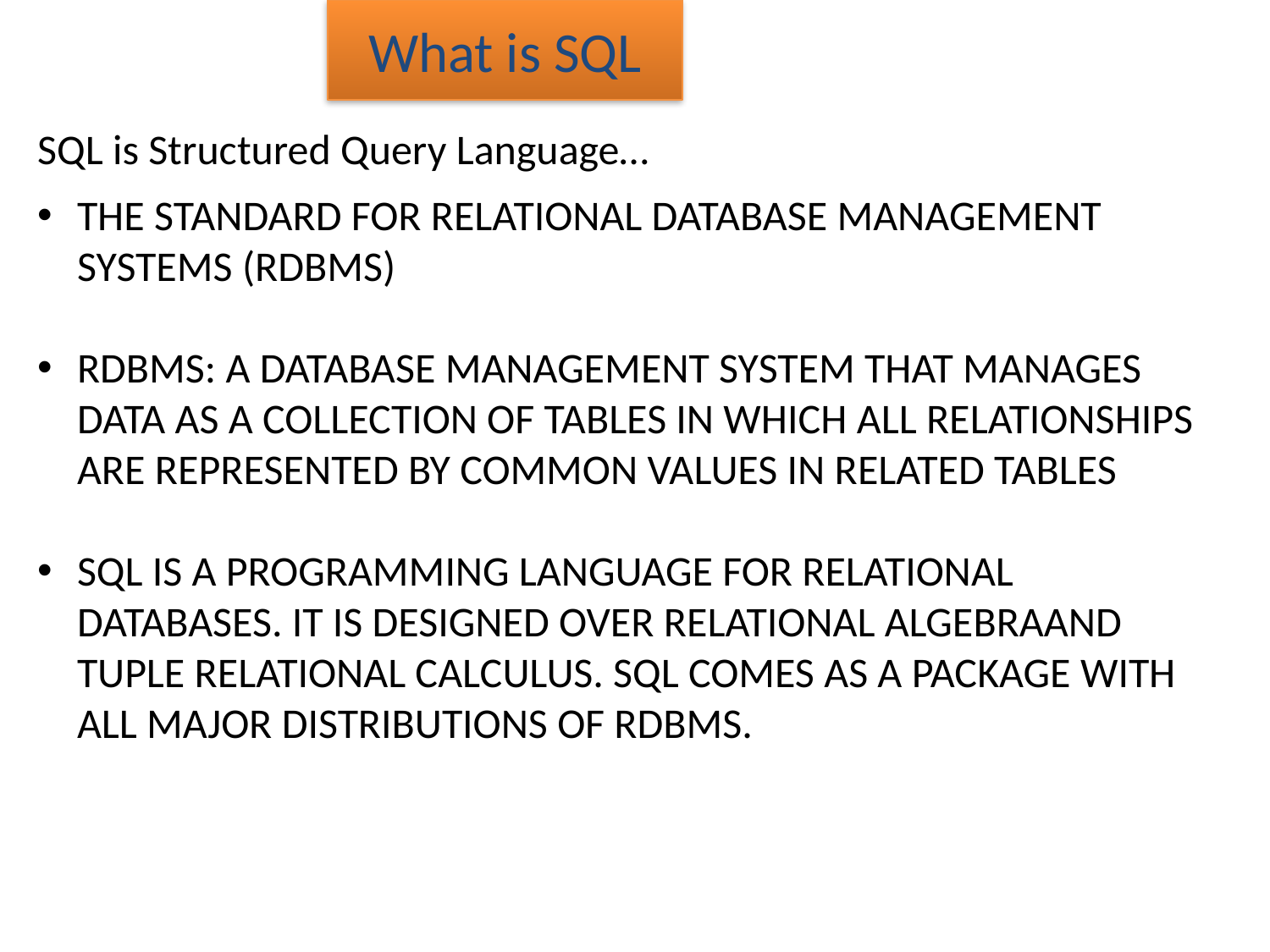

What is SQL
SQL is Structured Query Language…
THE STANDARD FOR RELATIONAL DATABASE MANAGEMENT SYSTEMS (RDBMS)

RDBMS: A DATABASE MANAGEMENT SYSTEM THAT MANAGES DATA AS A COLLECTION OF TABLES IN WHICH ALL RELATIONSHIPS ARE REPRESENTED BY COMMON VALUES IN RELATED TABLES

SQL IS A PROGRAMMING LANGUAGE FOR RELATIONAL DATABASES. IT IS DESIGNED OVER RELATIONAL ALGEBRAAND TUPLE RELATIONAL CALCULUS. SQL COMES AS A PACKAGE WITH ALL MAJOR DISTRIBUTIONS OF RDBMS.